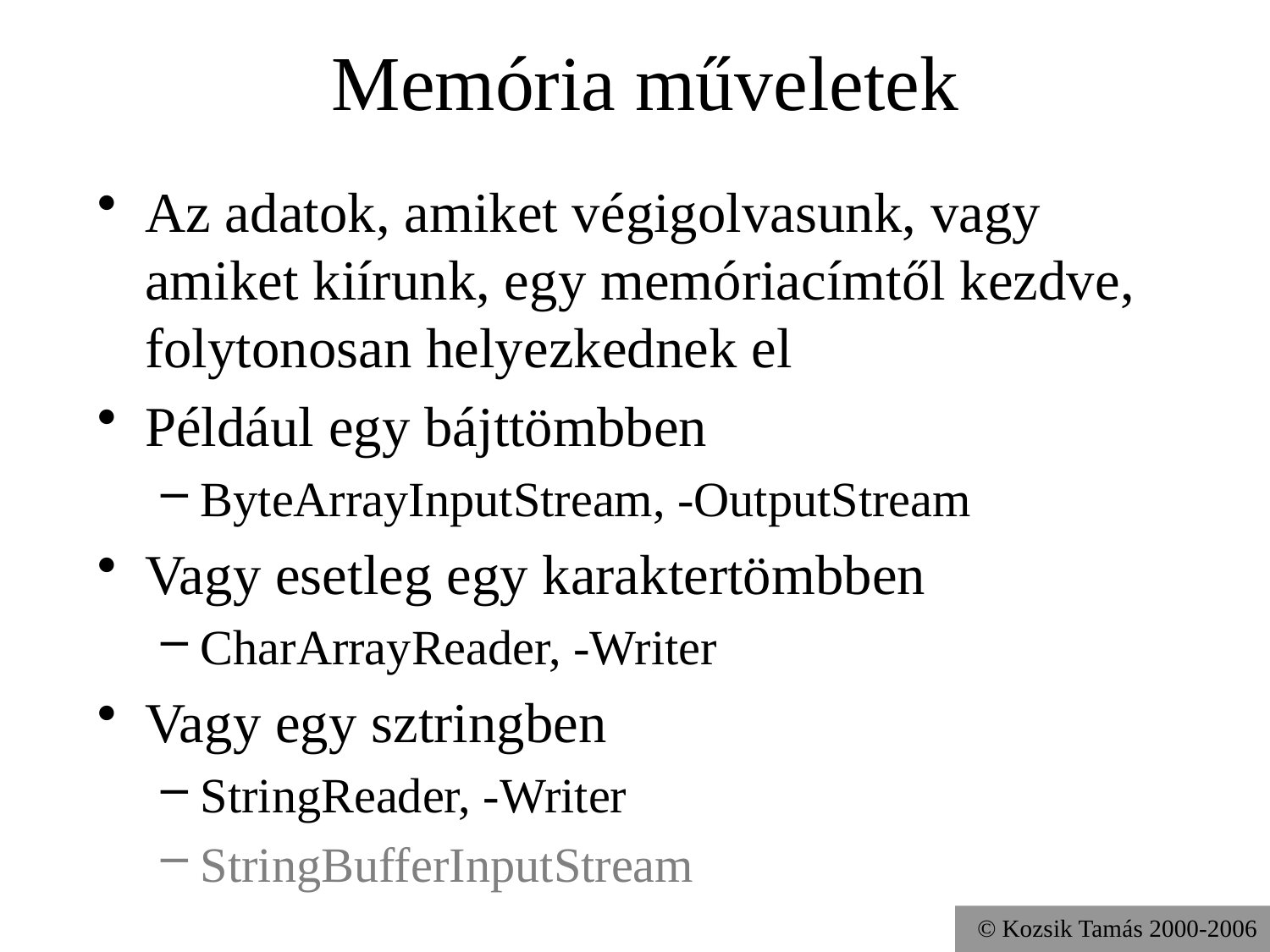

# Memória műveletek
Az adatok, amiket végigolvasunk, vagy amiket kiírunk, egy memóriacímtől kezdve, folytonosan helyezkednek el
Például egy bájttömbben
ByteArrayInputStream, -OutputStream
Vagy esetleg egy karaktertömbben
CharArrayReader, -Writer
Vagy egy sztringben
StringReader, -Writer
StringBufferInputStream
© Kozsik Tamás 2000-2006